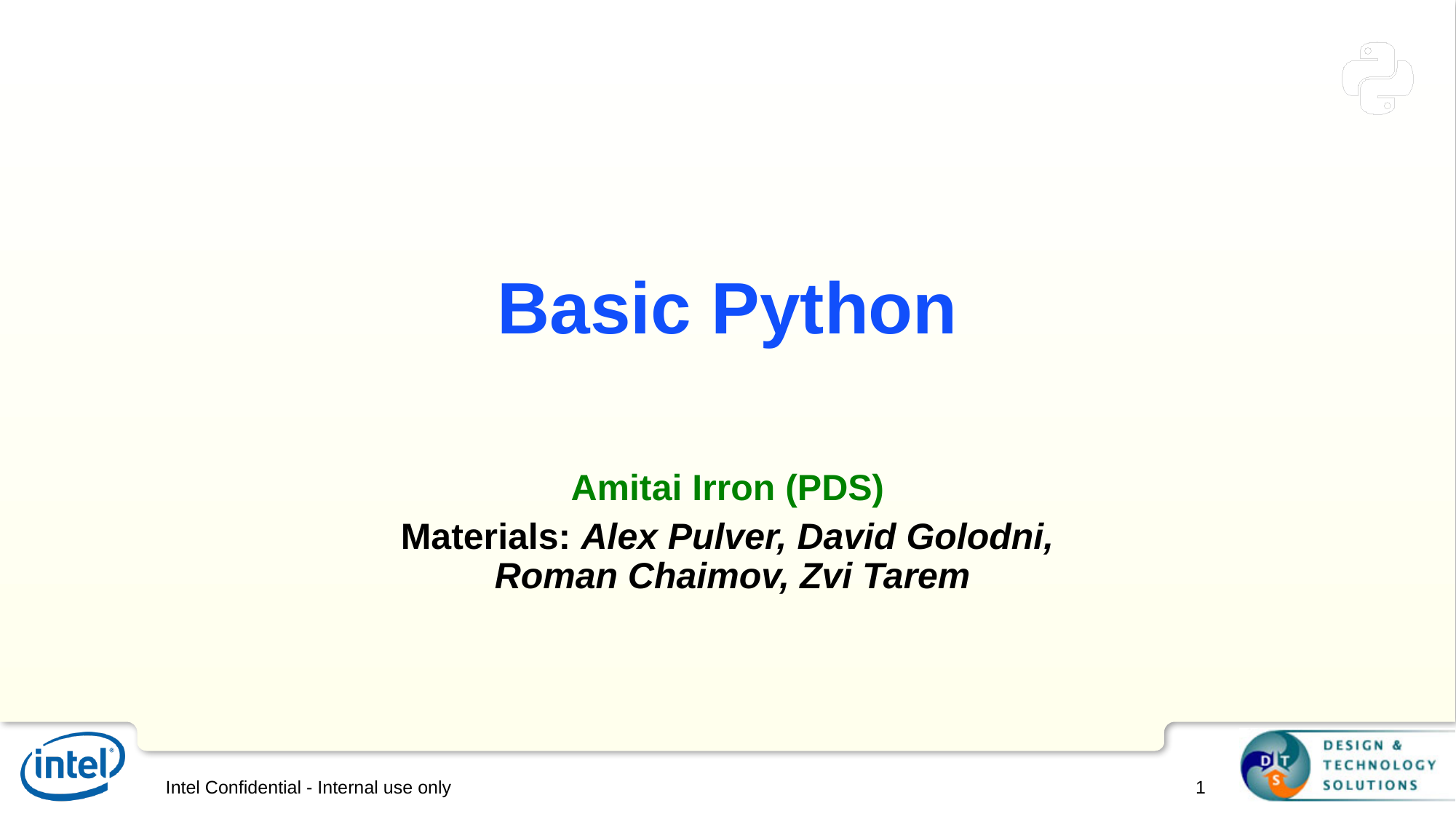

# Basic Python
Amitai Irron (PDS)
Materials: Alex Pulver, David Golodni,
 Roman Chaimov, Zvi Tarem